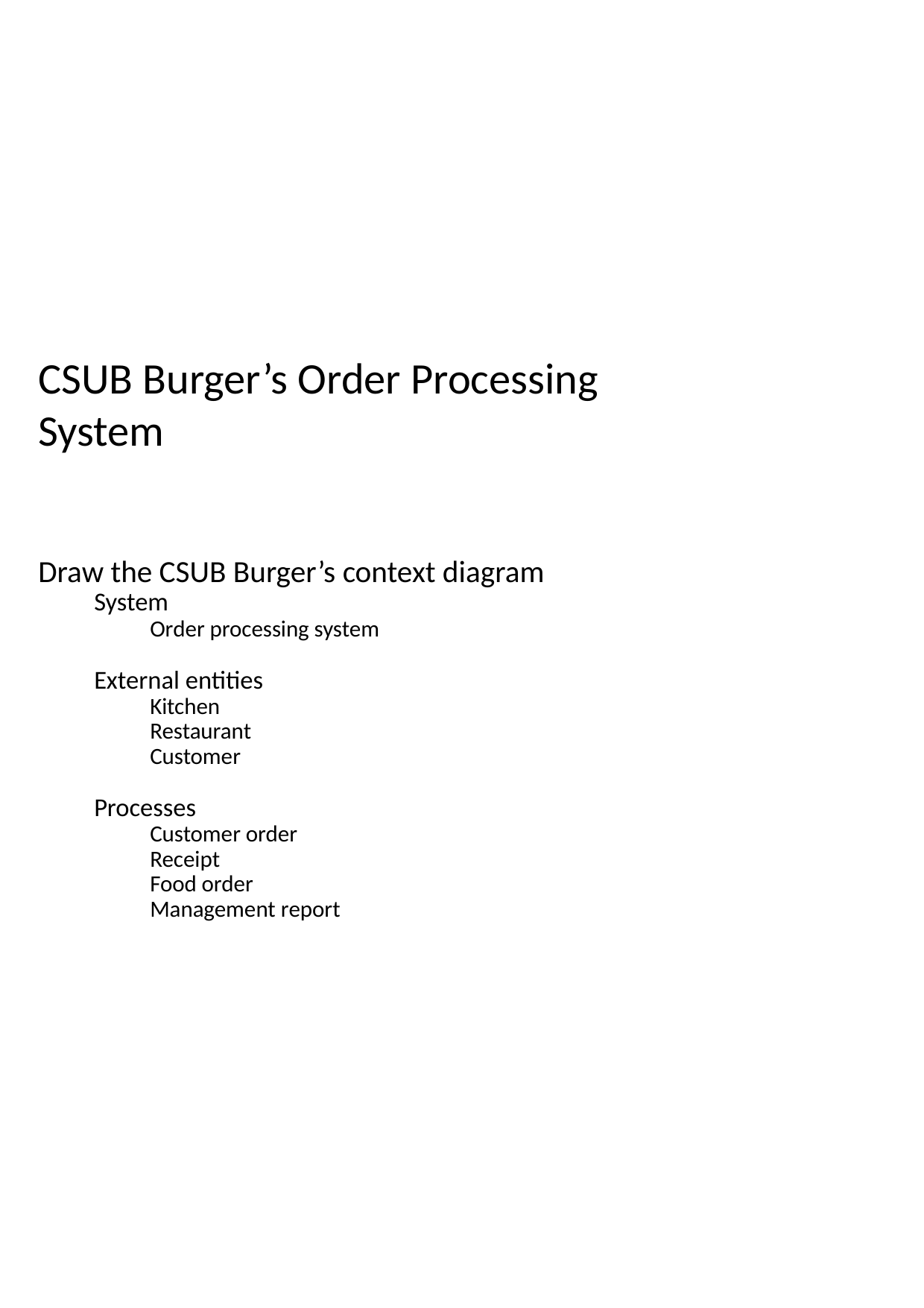

# CSUB Burger’s Order Processing System
Draw the CSUB Burger’s context diagram
System
Order processing system

External entities
Kitchen
Restaurant
Customer

Processes
Customer order
Receipt
Food order
Management report